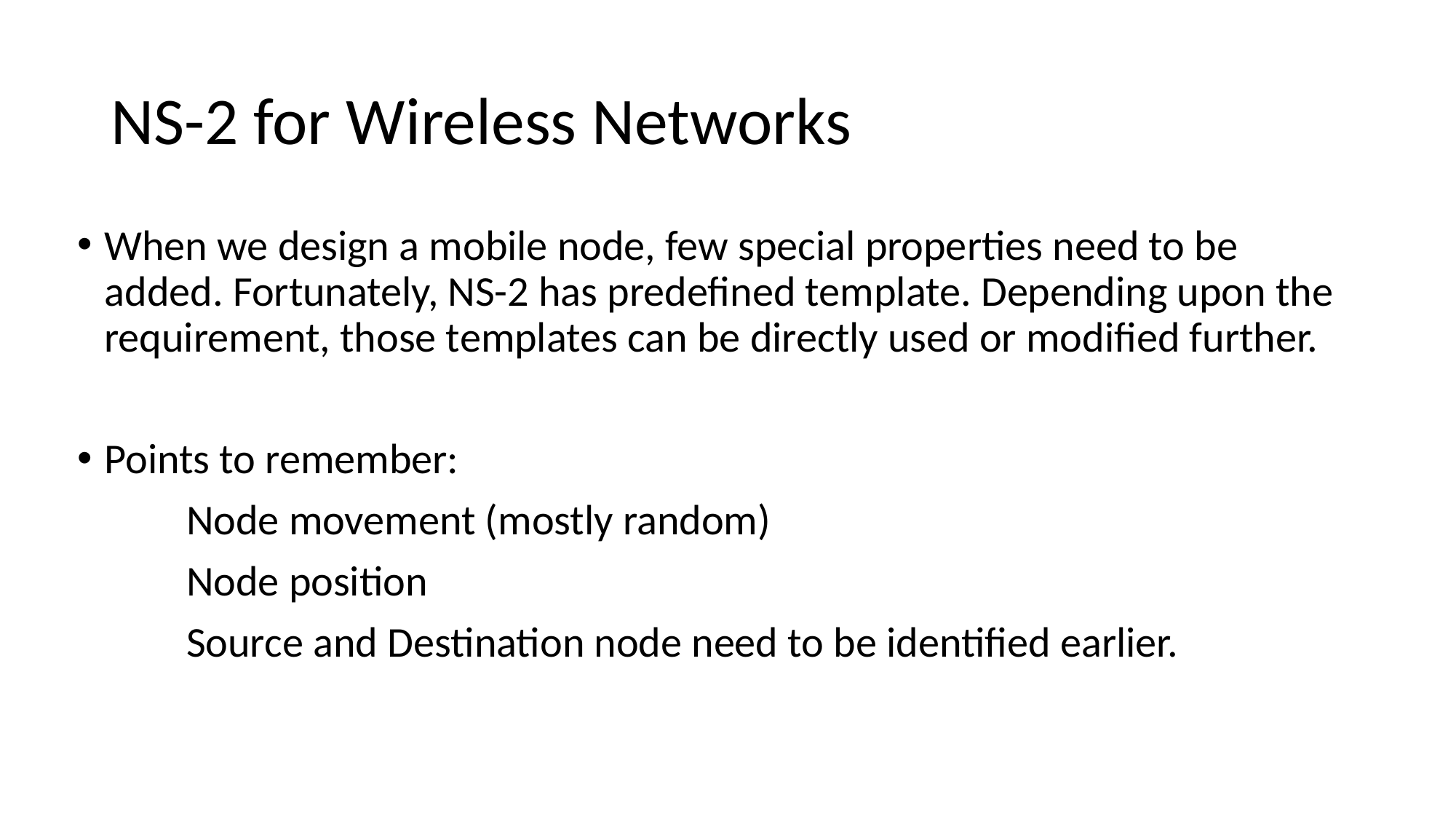

# NS-2 for Wireless Networks
When we design a mobile node, few special properties need to be added. Fortunately, NS-2 has predefined template. Depending upon the requirement, those templates can be directly used or modified further.

Points to remember:
	Node movement (mostly random)
	Node position
	Source and Destination node need to be identified earlier.